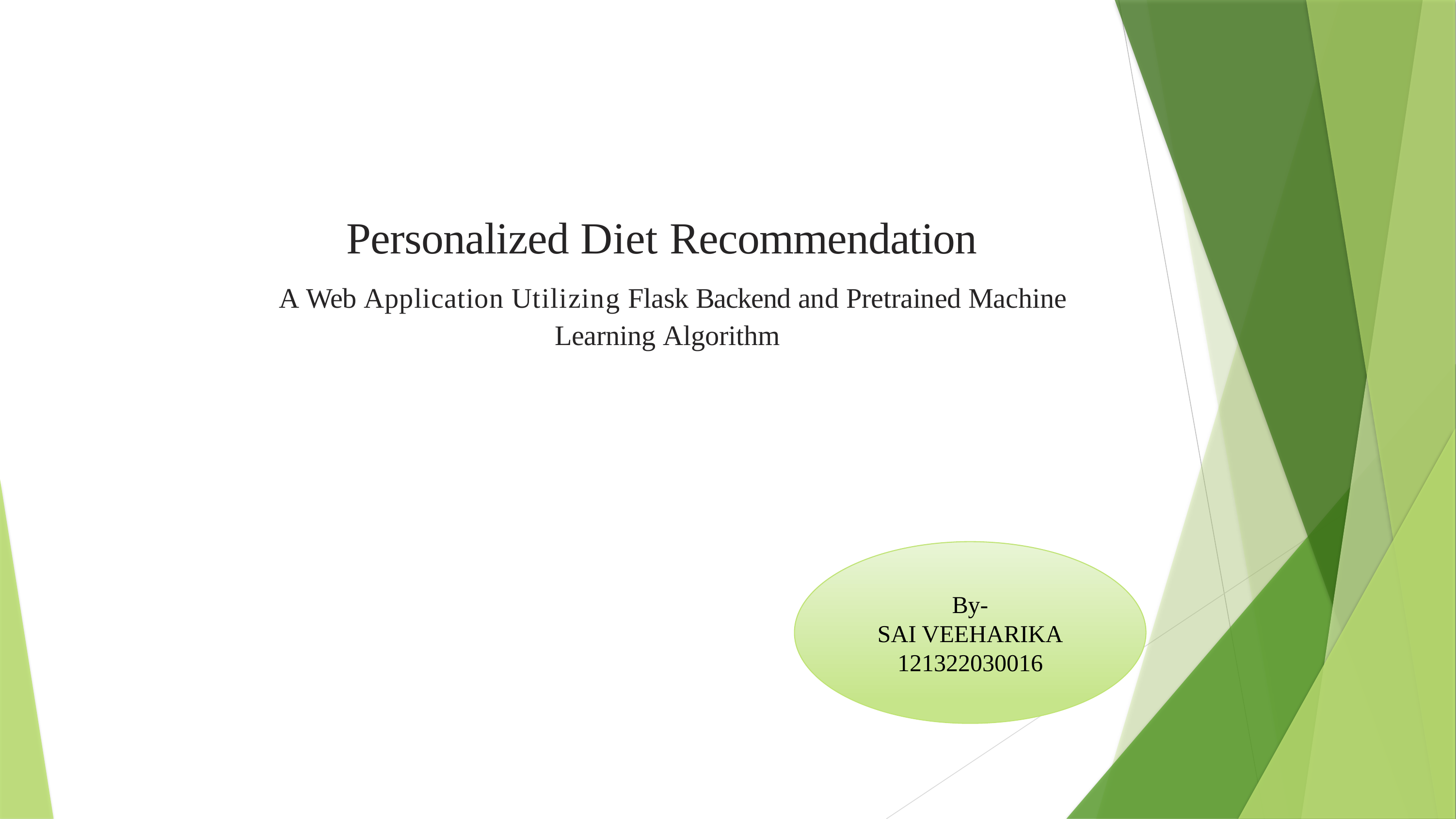

Personalized Diet Recommendation
 A Web Application Utilizing Flask Backend and Pretrained Machine Learning Algorithm
By-
SAI VEEHARIKA
121322030016